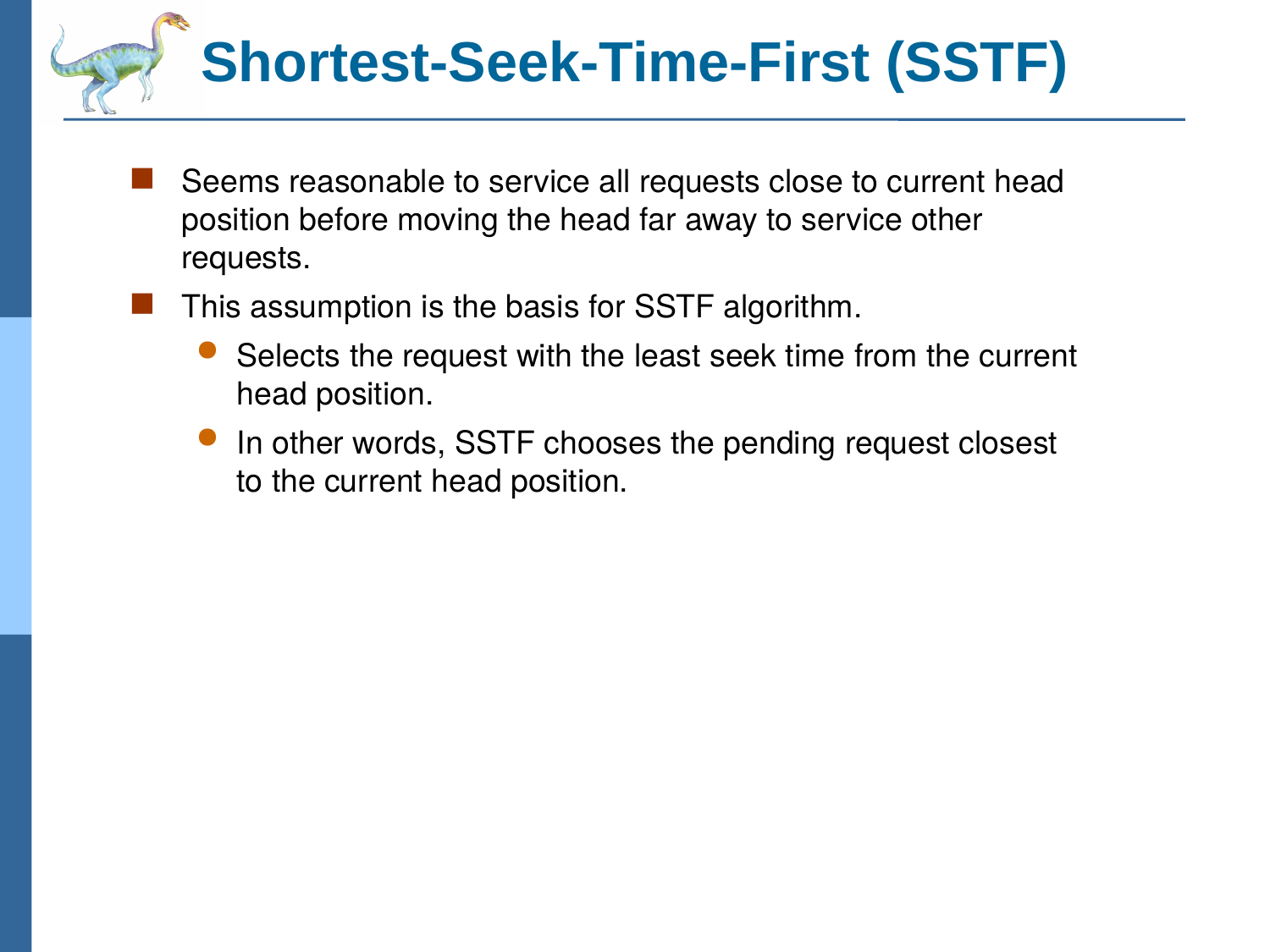

# Shortest-Seek-Time-First (SSTF)
Seems reasonable to service all requests close to current head position before moving the head far away to service other requests.
This assumption is the basis for SSTF algorithm.
Selects the request with the least seek time from the current head position.
In other words, SSTF chooses the pending request closest to the current head position.